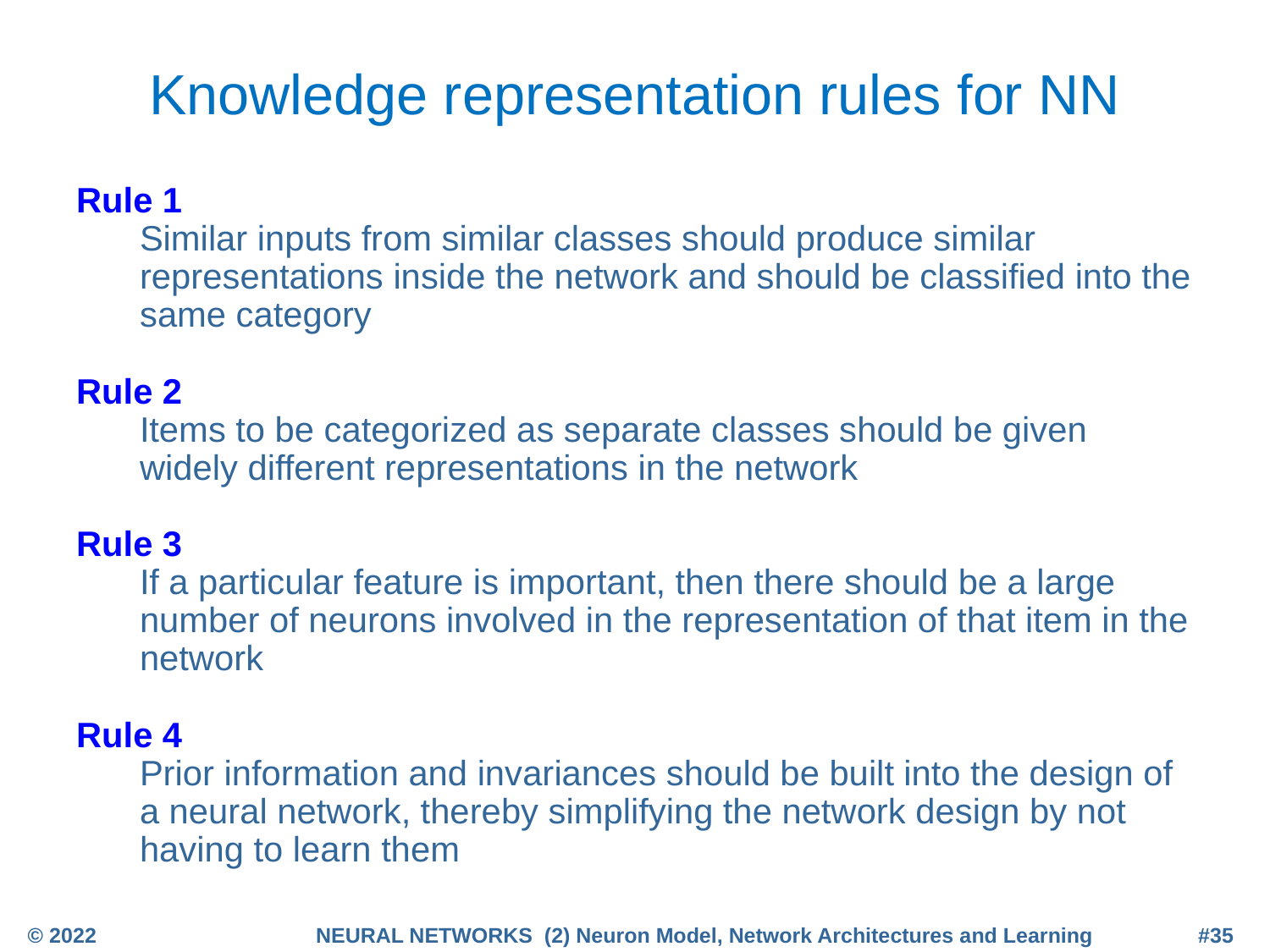

# Knowledge representation rules for NN
Rule 1
Similar inputs from similar classes should produce similar representations inside the network and should be classified into the same category

Rule 2
Items to be categorized as separate classes should be given widely different representations in the network

Rule 3
If a particular feature is important, then there should be a large number of neurons involved in the representation of that item in the network

Rule 4
Prior information and invariances should be built into the design of a neural network, thereby simplifying the network design by not having to learn them
© 2022
NEURAL NETWORKS  (2) Neuron Model, Network Architectures and Learning
#35